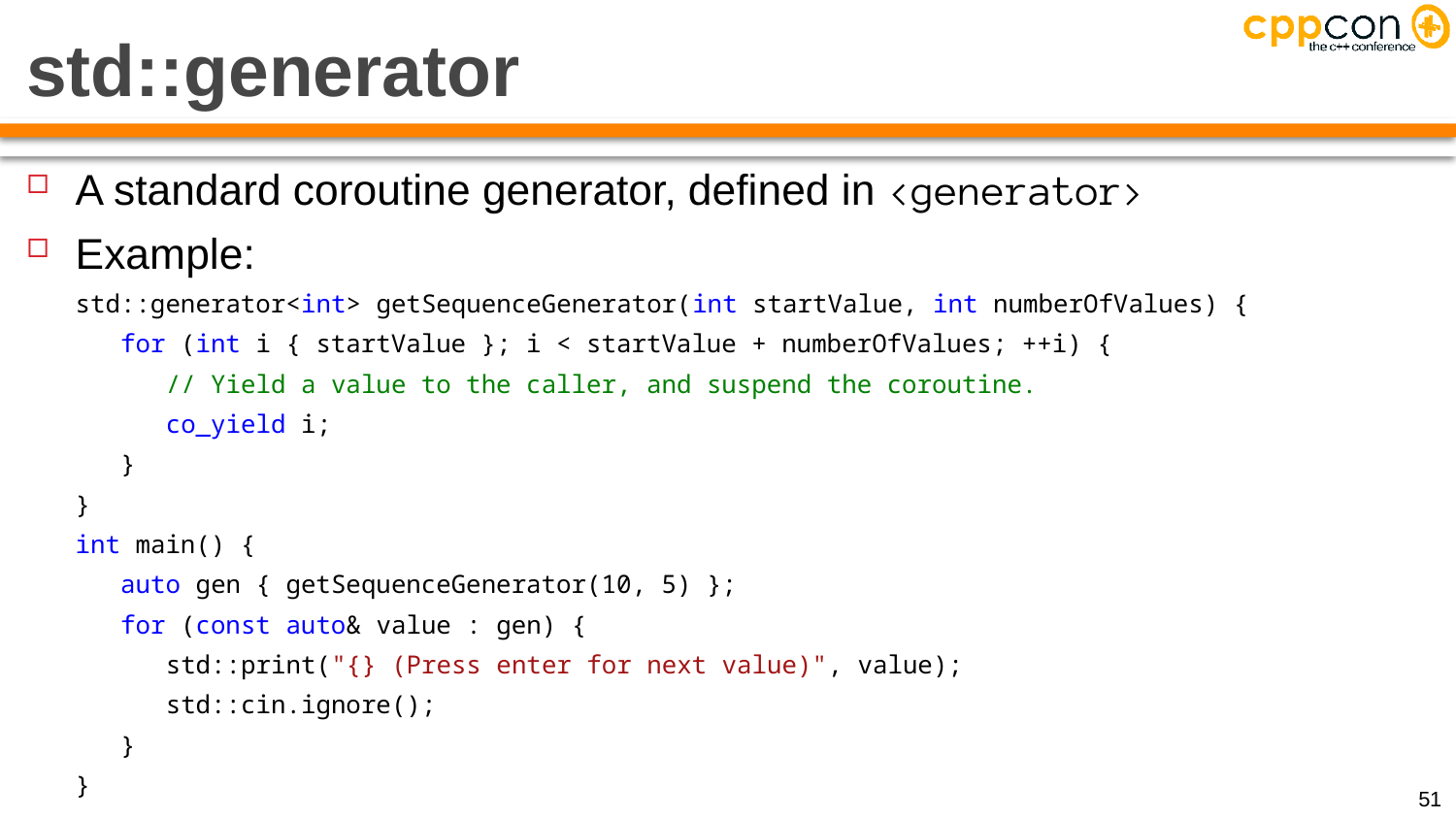

# std::generator
A standard coroutine generator, defined in <generator>
Example:
std::generator<int> getSequenceGenerator(int startValue, int numberOfValues) {
   for (int i { startValue }; i < startValue + numberOfValues; ++i) {
      // Yield a value to the caller, and suspend the coroutine.
      co_yield i;
   }
}
int main() {
   auto gen { getSequenceGenerator(10, 5) };
   for (const auto& value : gen) {
      std::print("{} (Press enter for next value)", value);
      std::cin.ignore();
   }
}